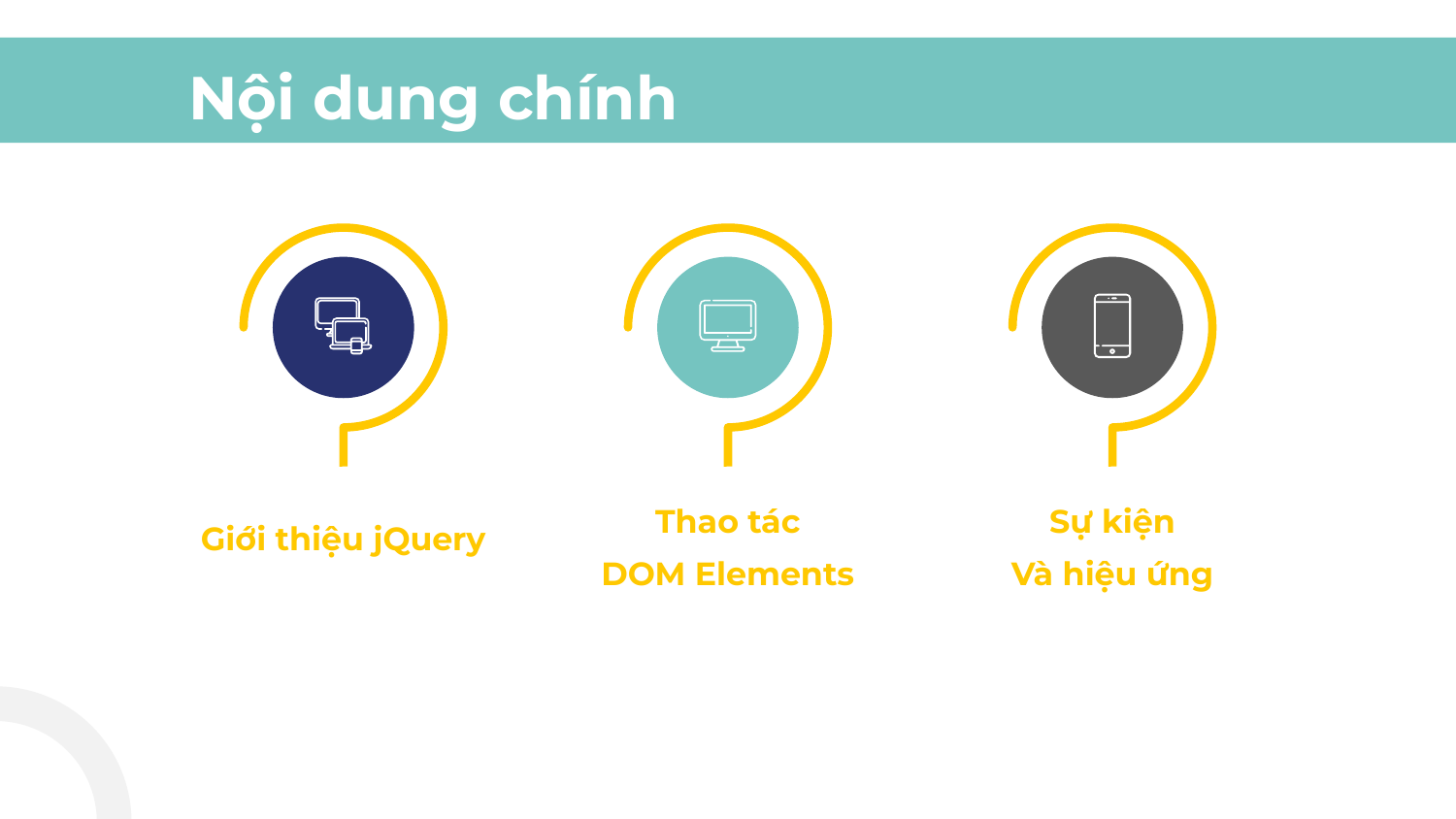

# Nội dung chính

Giới thiệu jQuery
Thao tác
DOM Elements
Sự kiện
Và hiệu ứng